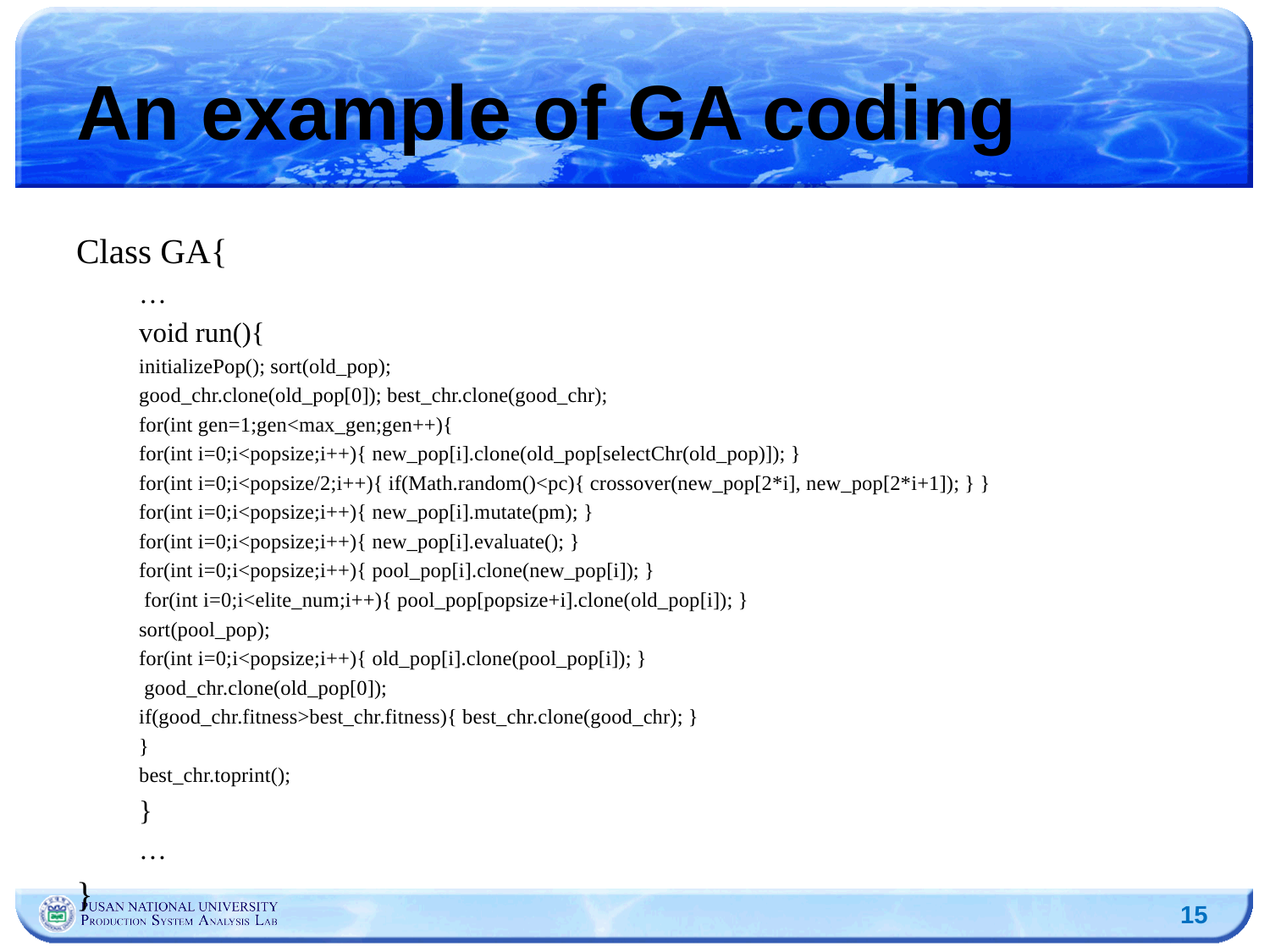

# An example of GA coding
Class GA{
	…
	void run(){
		initializePop(); sort(old_pop);
		good_chr.clone(old_pop[0]); best_chr.clone(good_chr);
		for(int gen=1;gen<max_gen;gen++){
			for(int i=0;i<popsize;i++){ new_pop[i].clone(old_pop[selectChr(old_pop)]); }
			for(int i=0;i<popsize/2;i++){ if(Math.random()<pc){ crossover(new_pop[2*i], new_pop[2*i+1]); } }
			for(int i=0;i<popsize;i++){ new_pop[i].mutate(pm); }
			for(int i=0;i<popsize;i++){ new_pop[i].evaluate(); }
			for(int i=0;i<popsize;i++){ pool_pop[i].clone(new_pop[i]); }
			 for(int i=0;i<elite_num;i++){ pool_pop[popsize+i].clone(old_pop[i]); }
			sort(pool_pop);
			for(int i=0;i<popsize;i++){ old_pop[i].clone(pool_pop[i]); }
			 good_chr.clone(old_pop[0]);
			if(good_chr.fitness>best_chr.fitness){ best_chr.clone(good_chr); }
		}
		best_chr.toprint();
	}
	…
}
15